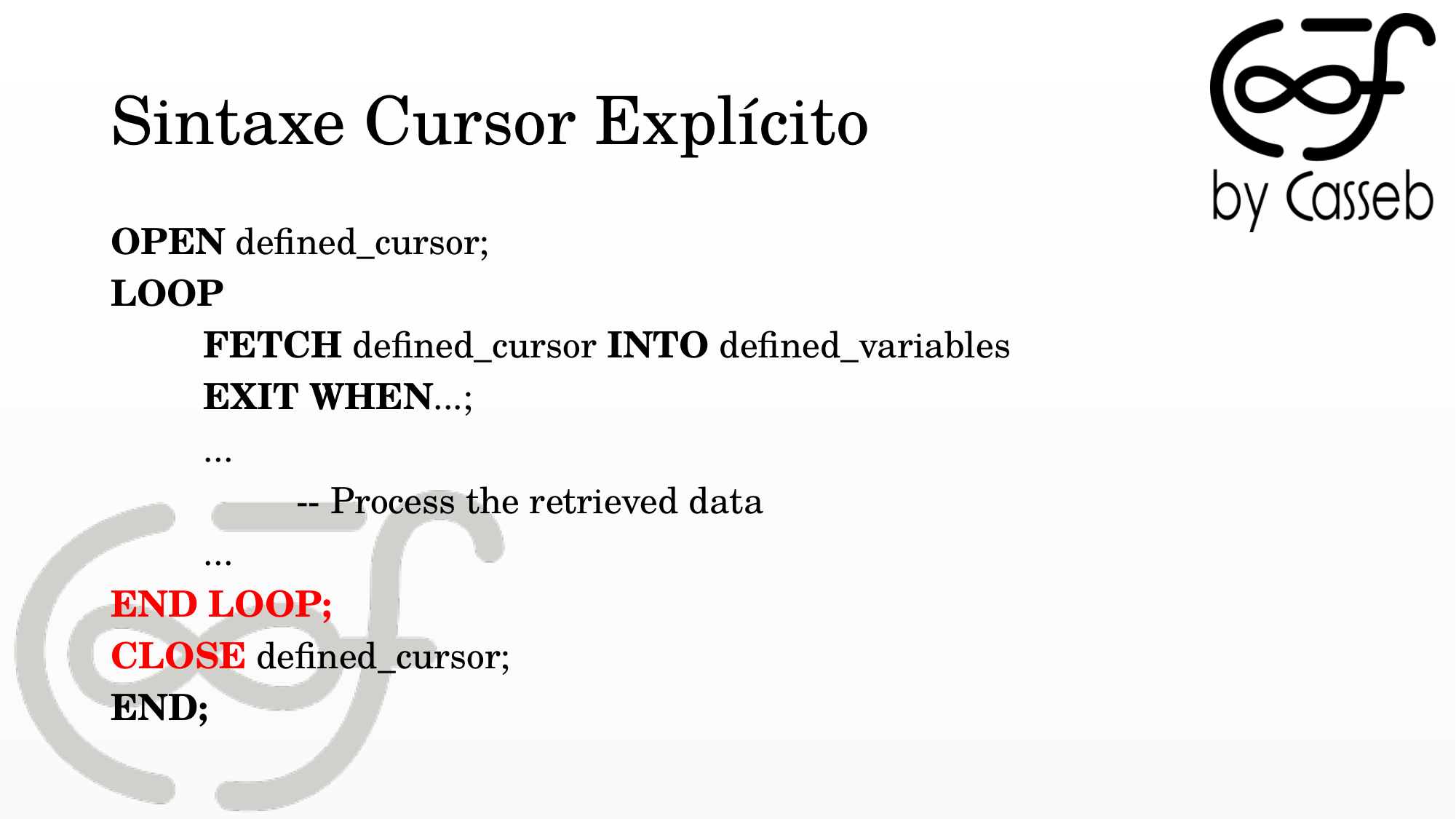

# Sintaxe Cursor Explícito
OPEN defined_cursor;
LOOP
	FETCH defined_cursor INTO defined_variables
	EXIT WHEN...;
	...
		-- Process the retrieved data
	...
END LOOP;
CLOSE defined_cursor;
END;